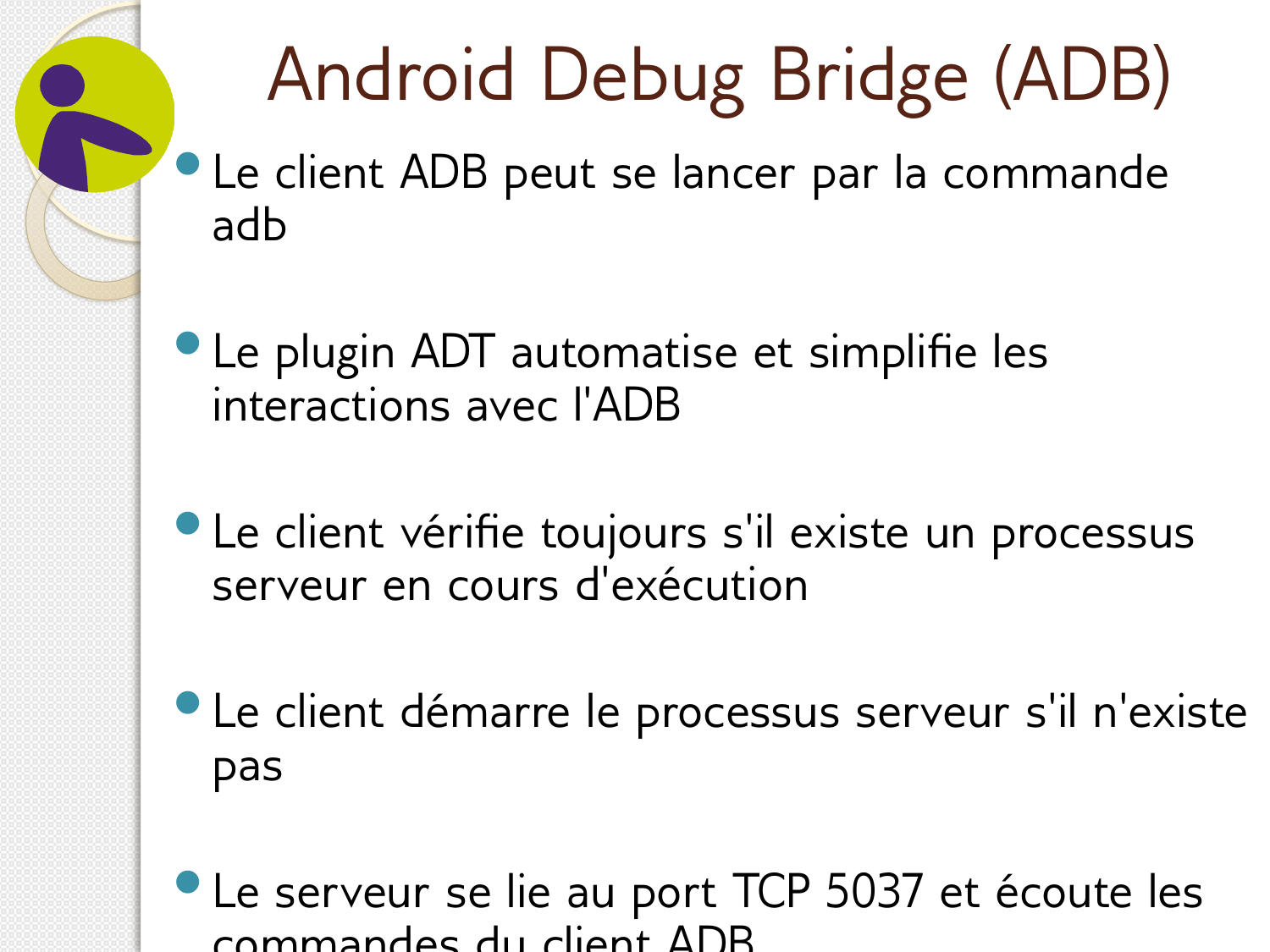

# Android Debug Bridge (ADB)
Le client ADB peut se lancer par la commande adb

Le plugin ADT automatise et simplifie les interactions avec l'ADB

Le client vérifie toujours s'il existe un processus serveur en cours d'exécution

Le client démarre le processus serveur s'il n'existe pas

Le serveur se lie au port TCP 5037 et écoute les commandes du client ADB